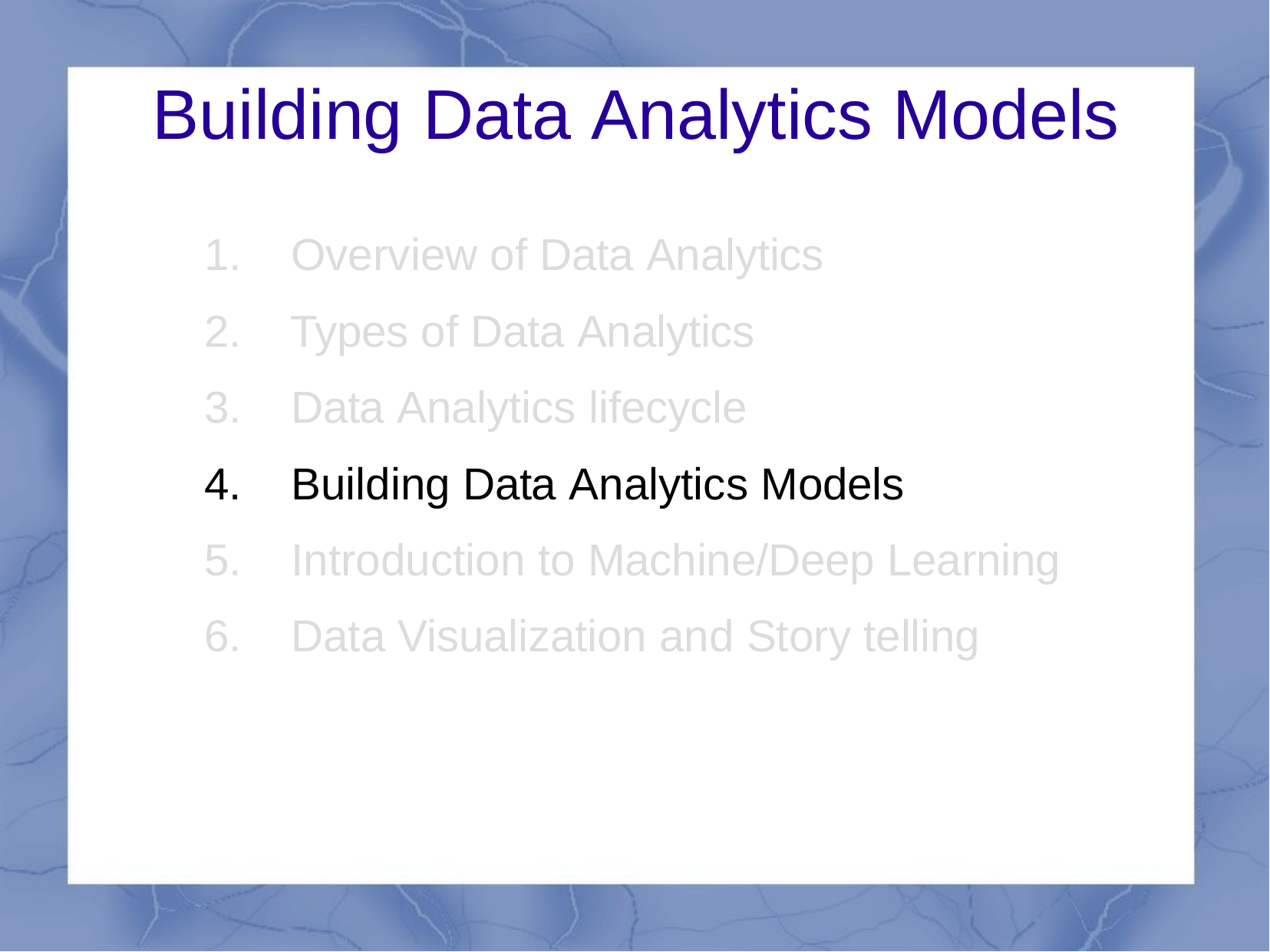

# Building Data Analytics Models
Overview of Data Analytics
Types of Data Analytics
Data Analytics lifecycle
Building Data Analytics Models
Introduction to Machine/Deep Learning
Data Visualization and Story telling